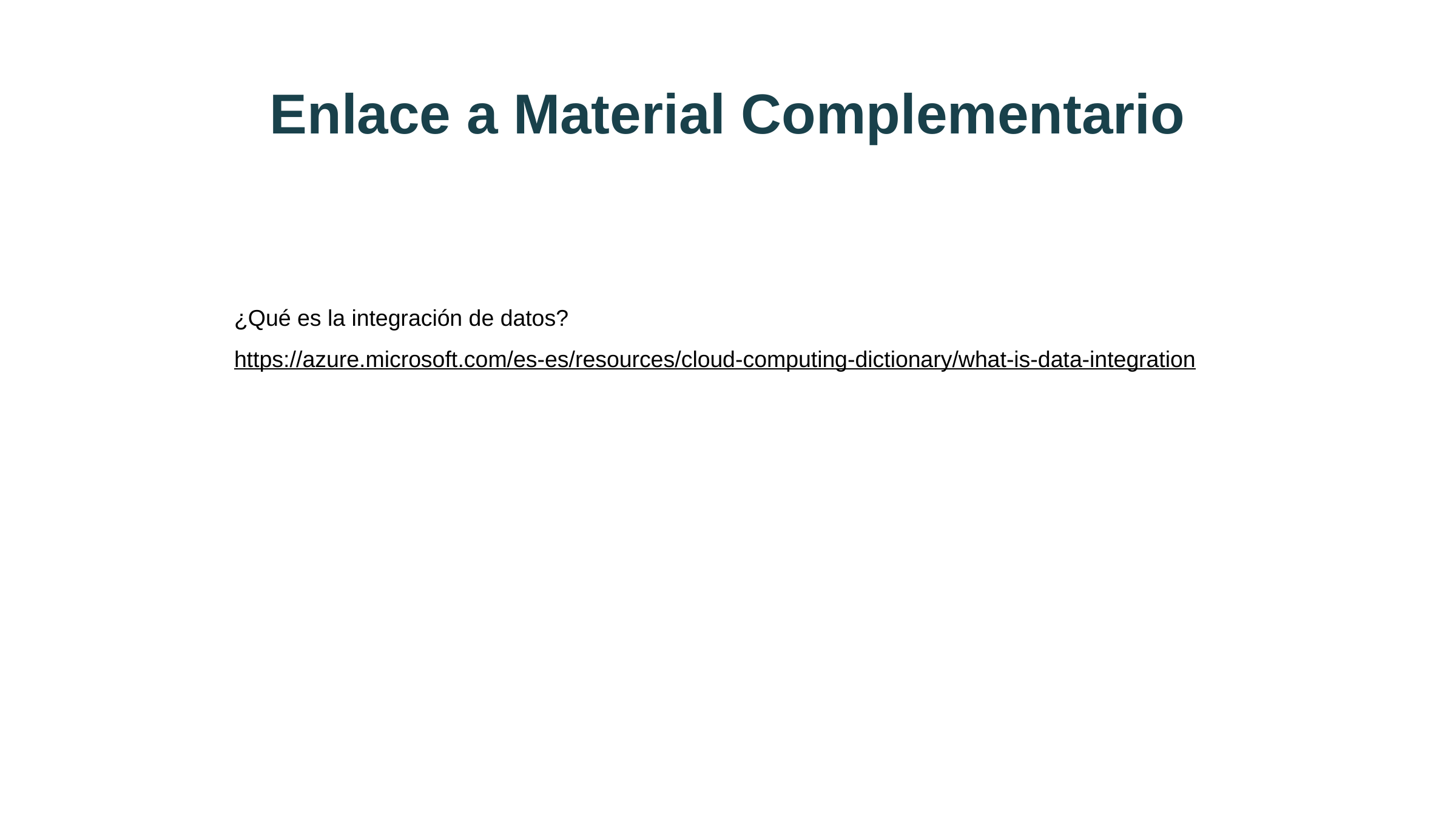

Enlace a Material Complementario
¿Qué es la integración de datos?
https://azure.microsoft.com/es-es/resources/cloud-computing-dictionary/what-is-data-integration